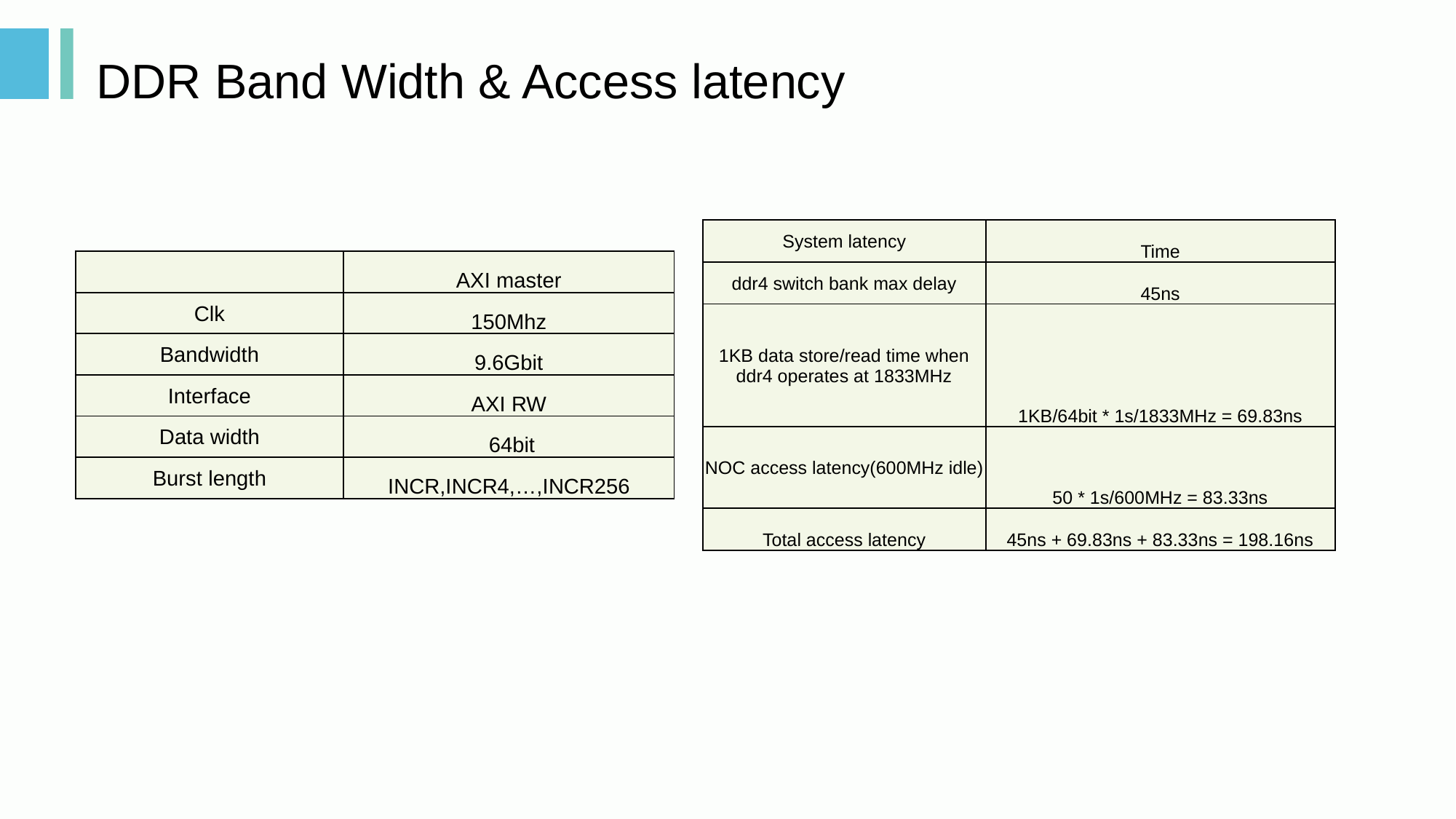

# DDR Band Width & Access latency
| System latency | Time |
| --- | --- |
| ddr4 switch bank max delay | 45ns |
| 1KB data store/read time when ddr4 operates at 1833MHz | 1KB/64bit \* 1s/1833MHz = 69.83ns |
| NOC access latency(600MHz idle) | 50 \* 1s/600MHz = 83.33ns |
| Total access latency | 45ns + 69.83ns + 83.33ns = 198.16ns |
|  | AXI master |
| --- | --- |
| Clk | 150Mhz |
| Bandwidth | 9.6Gbit |
| Interface | AXI RW |
| Data width | 64bit |
| Burst length | INCR,INCR4,…,INCR256 |